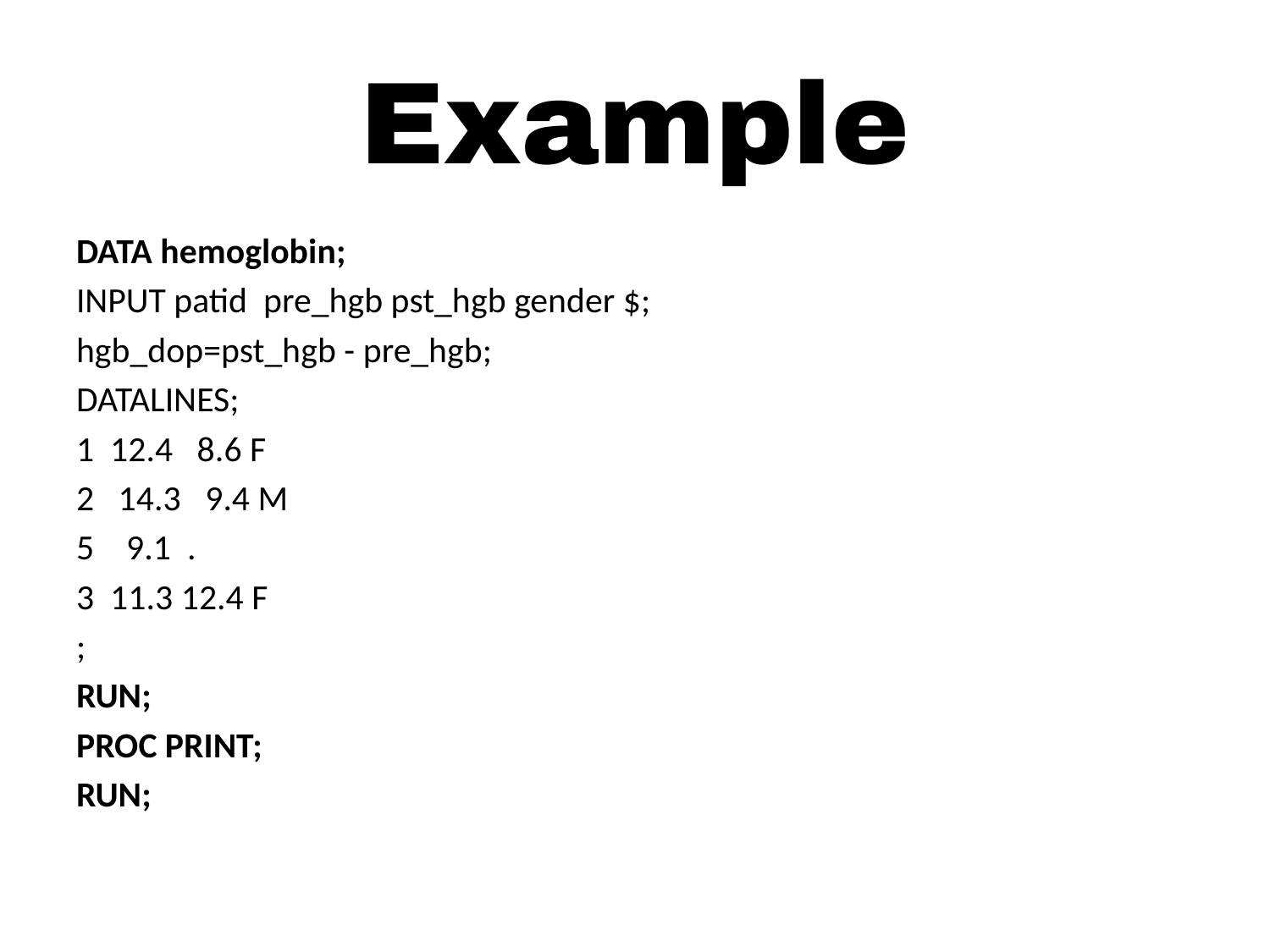

# Example
DATA hemoglobin;
INPUT patid  pre_hgb pst_hgb gender $;
hgb_dop=pst_hgb - pre_hgb;
DATALINES;
1  12.4   8.6 F
2   14.3   9.4 M
5    9.1  .
3  11.3 12.4 F
;
RUN;
PROC PRINT;
RUN;